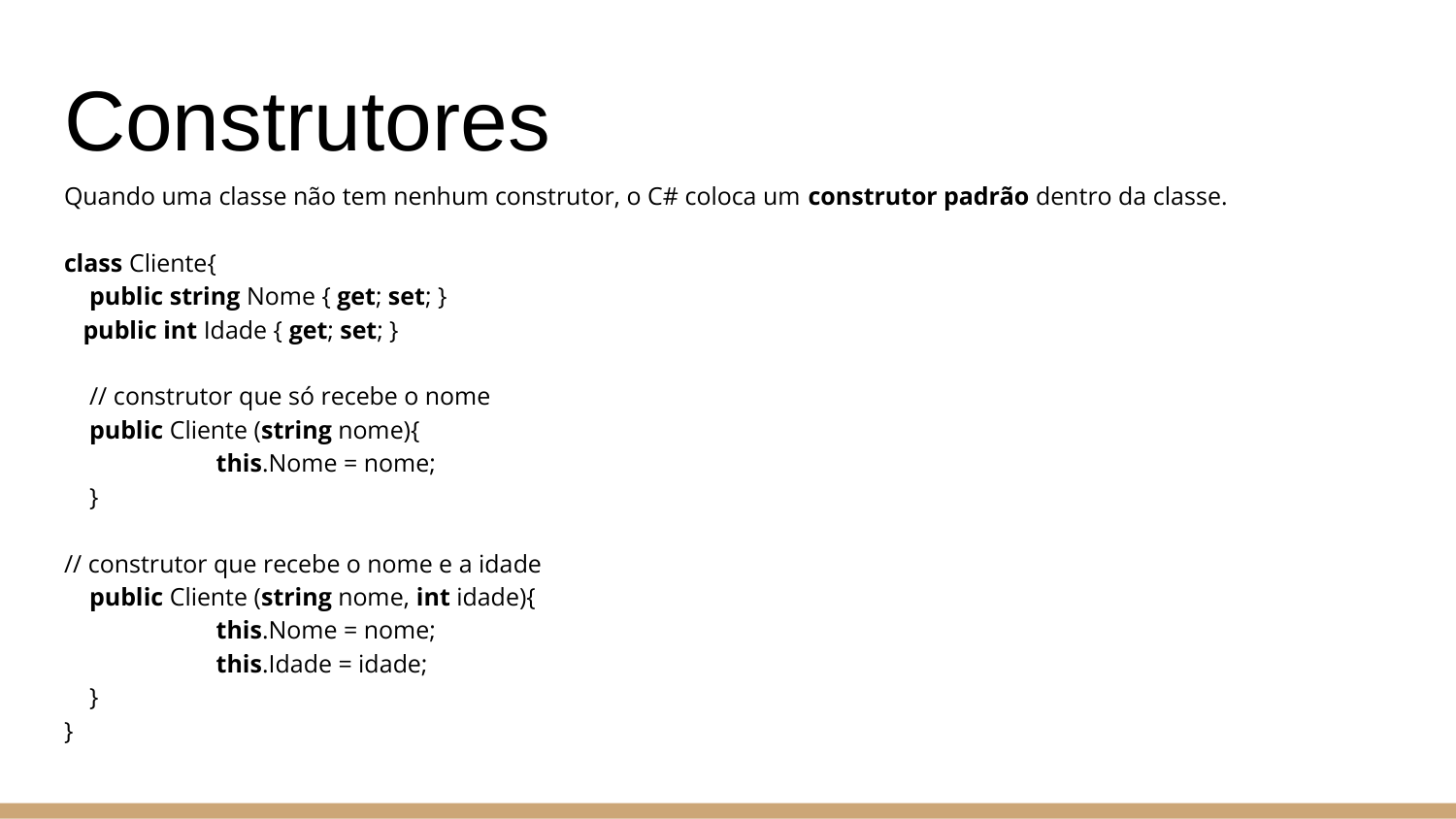

# Construtores
Quando uma classe não tem nenhum construtor, o C# coloca um construtor padrão dentro da classe.

class Cliente{
    public string Nome { get; set; }
   public int Idade { get; set; }

    // construtor que só recebe o nome
    public Cliente (string nome){
   	 this.Nome = nome;
    }

// construtor que recebe o nome e a idade
    public Cliente (string nome, int idade){
   	 this.Nome = nome;
   	 this.Idade = idade;
    }
}